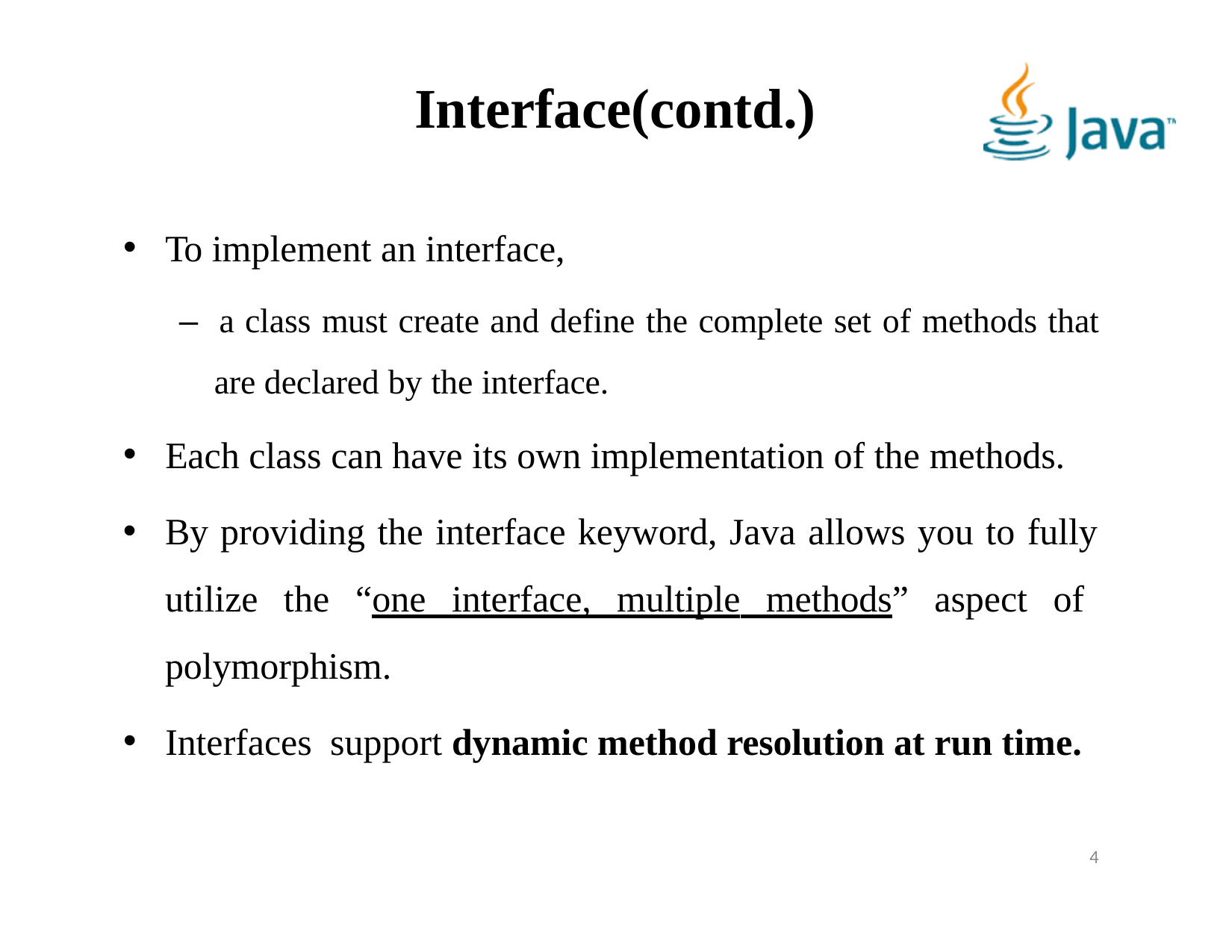

# Interface(contd.)
To implement an interface,
– a class must create and define the complete set of methods that  are declared by the interface.
Each class can have its own implementation of the methods.
By providing the interface keyword, Java allows you to fully  utilize the “one interface, multiple methods” aspect of  polymorphism.
Interfaces support dynamic method resolution at run time.

4